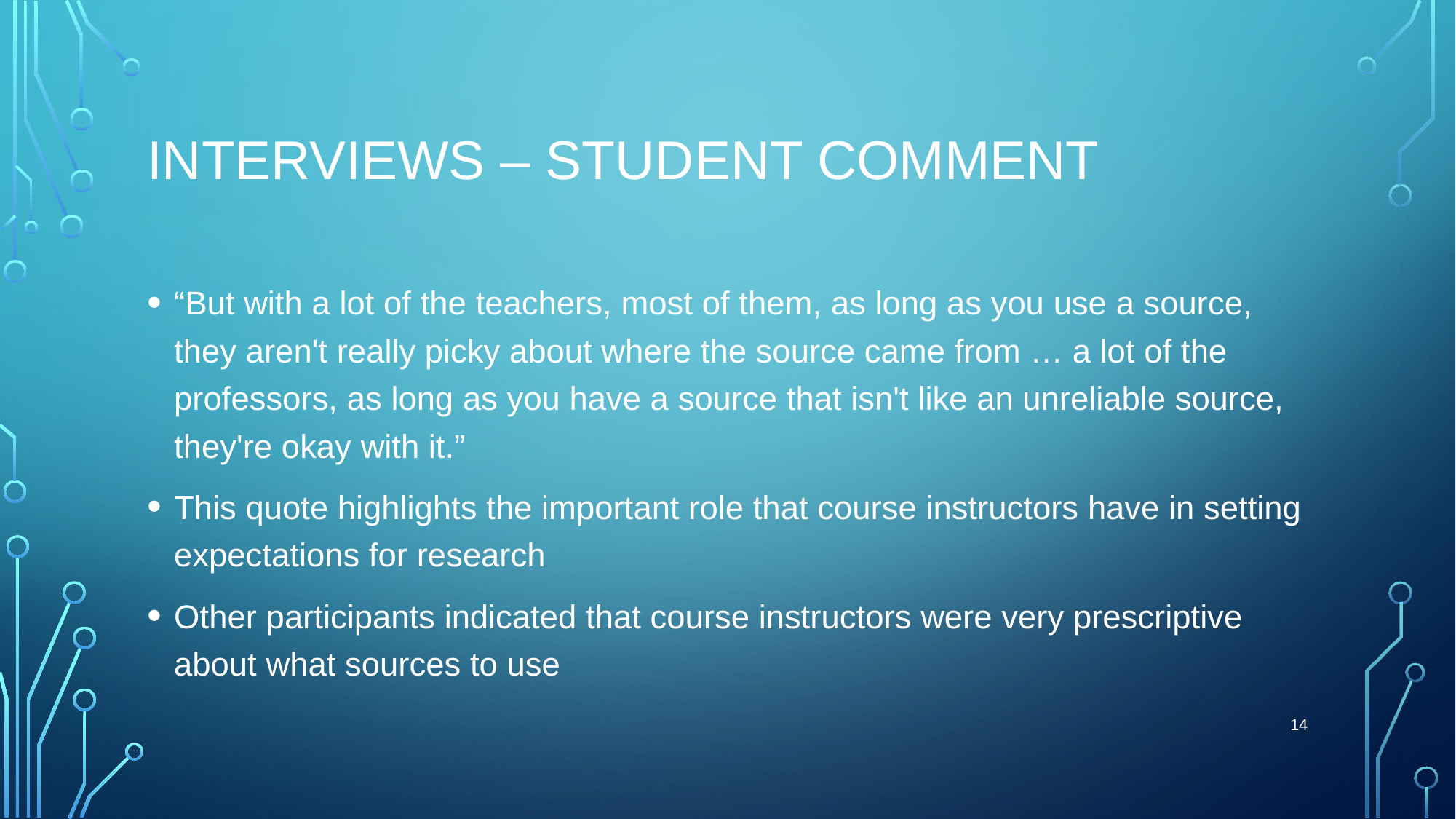

# Interviews – student comment
“But with a lot of the teachers, most of them, as long as you use a source, they aren't really picky about where the source came from … a lot of the professors, as long as you have a source that isn't like an unreliable source, they're okay with it.”
This quote highlights the important role that course instructors have in setting expectations for research
Other participants indicated that course instructors were very prescriptive about what sources to use

14